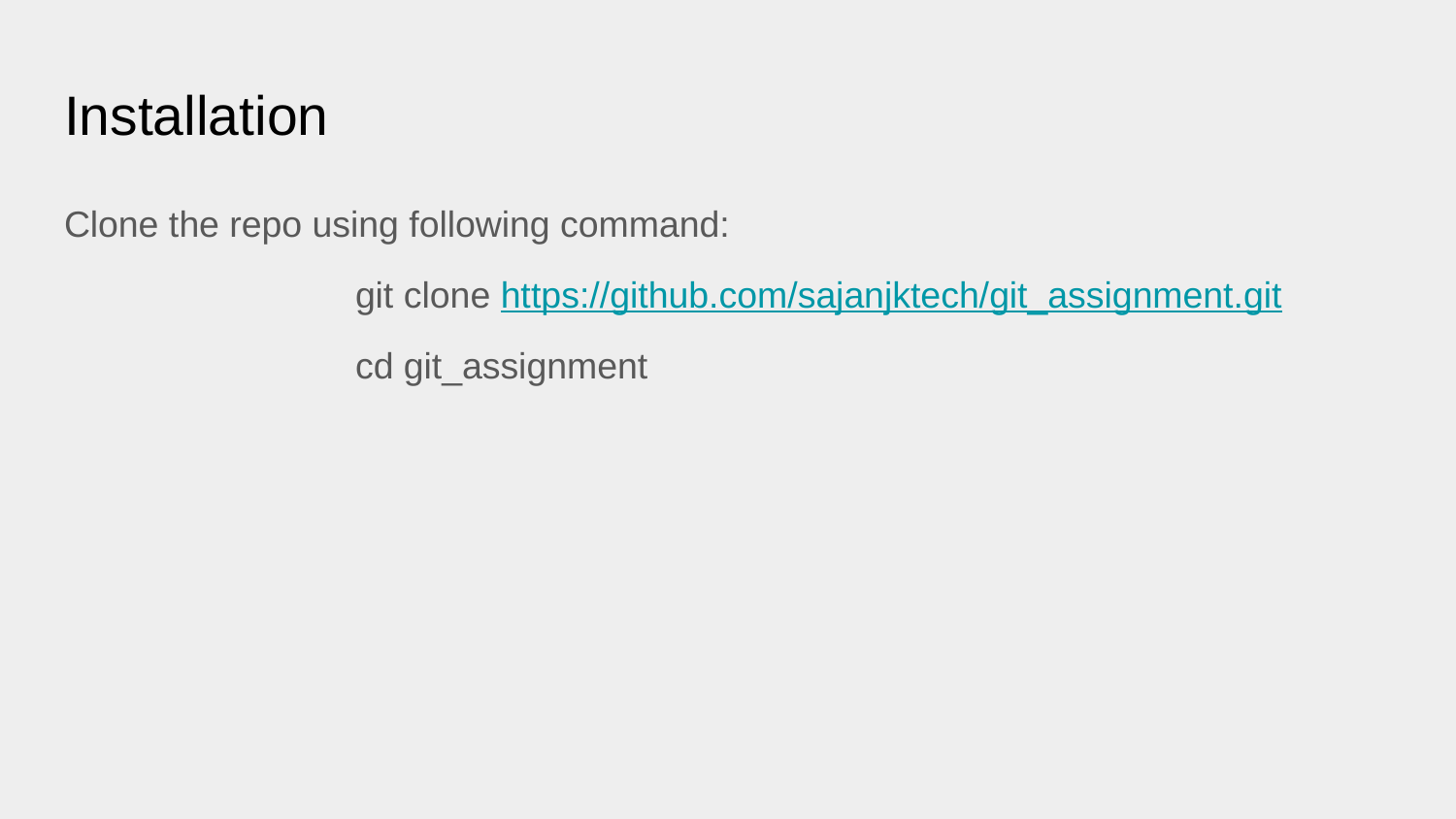

# Installation
Clone the repo using following command:
		git clone https://github.com/sajanjktech/git_assignment.git
              		cd git_assignment